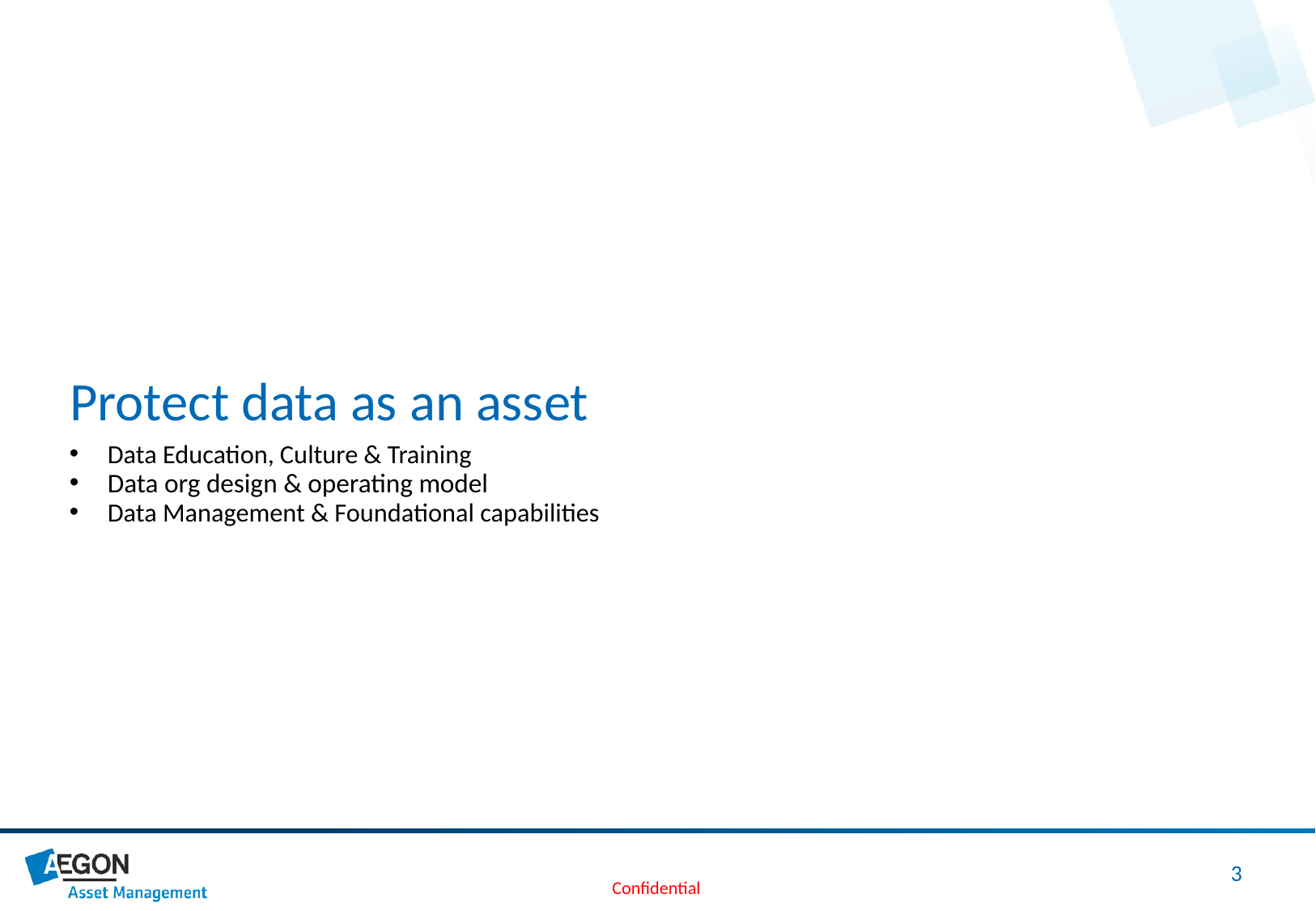

Protect data as an asset
Data Education, Culture & Training
Data org design & operating model
Data Management & Foundational capabilities